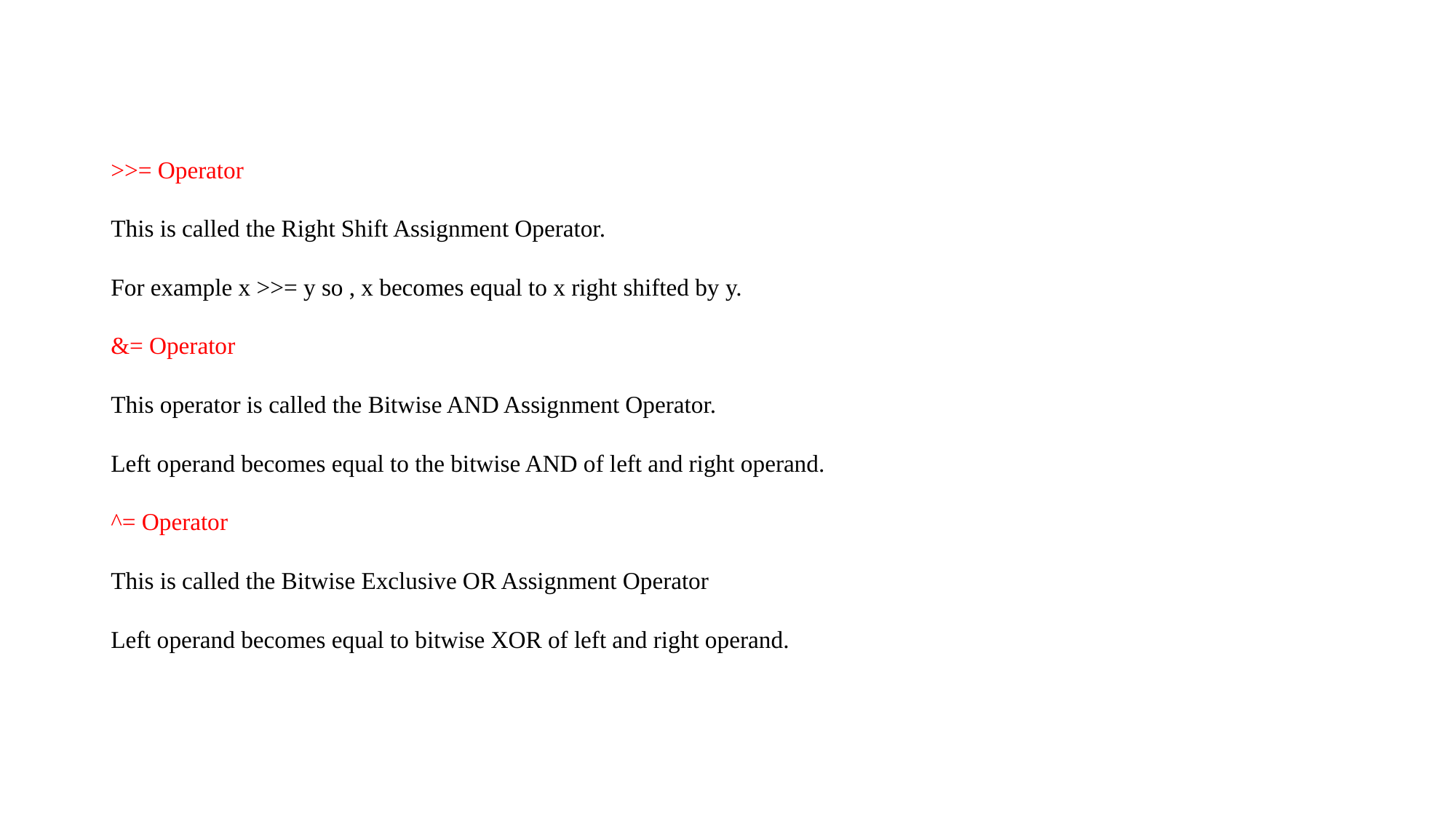

>>= Operator
This is called the Right Shift Assignment Operator.
For example x >>= y so , x becomes equal to x right shifted by y.
&= Operator
This operator is called the Bitwise AND Assignment Operator.
Left operand becomes equal to the bitwise AND of left and right operand.
^= Operator
This is called the Bitwise Exclusive OR Assignment Operator
Left operand becomes equal to bitwise XOR of left and right operand.